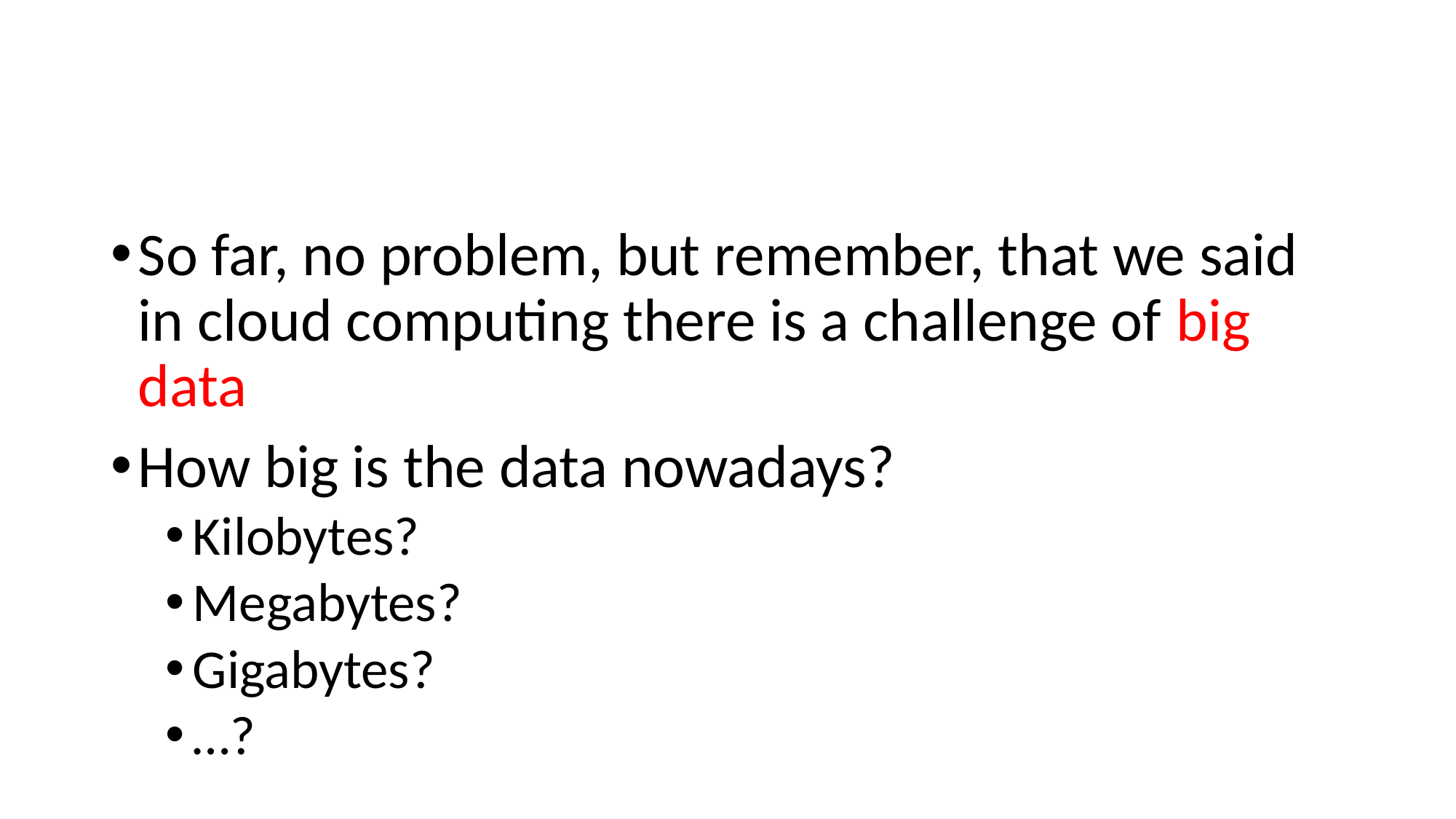

#
So far, no problem, but remember, that we said in cloud computing there is a challenge of big data
How big is the data nowadays?
Kilobytes?
Megabytes?
Gigabytes?
…?